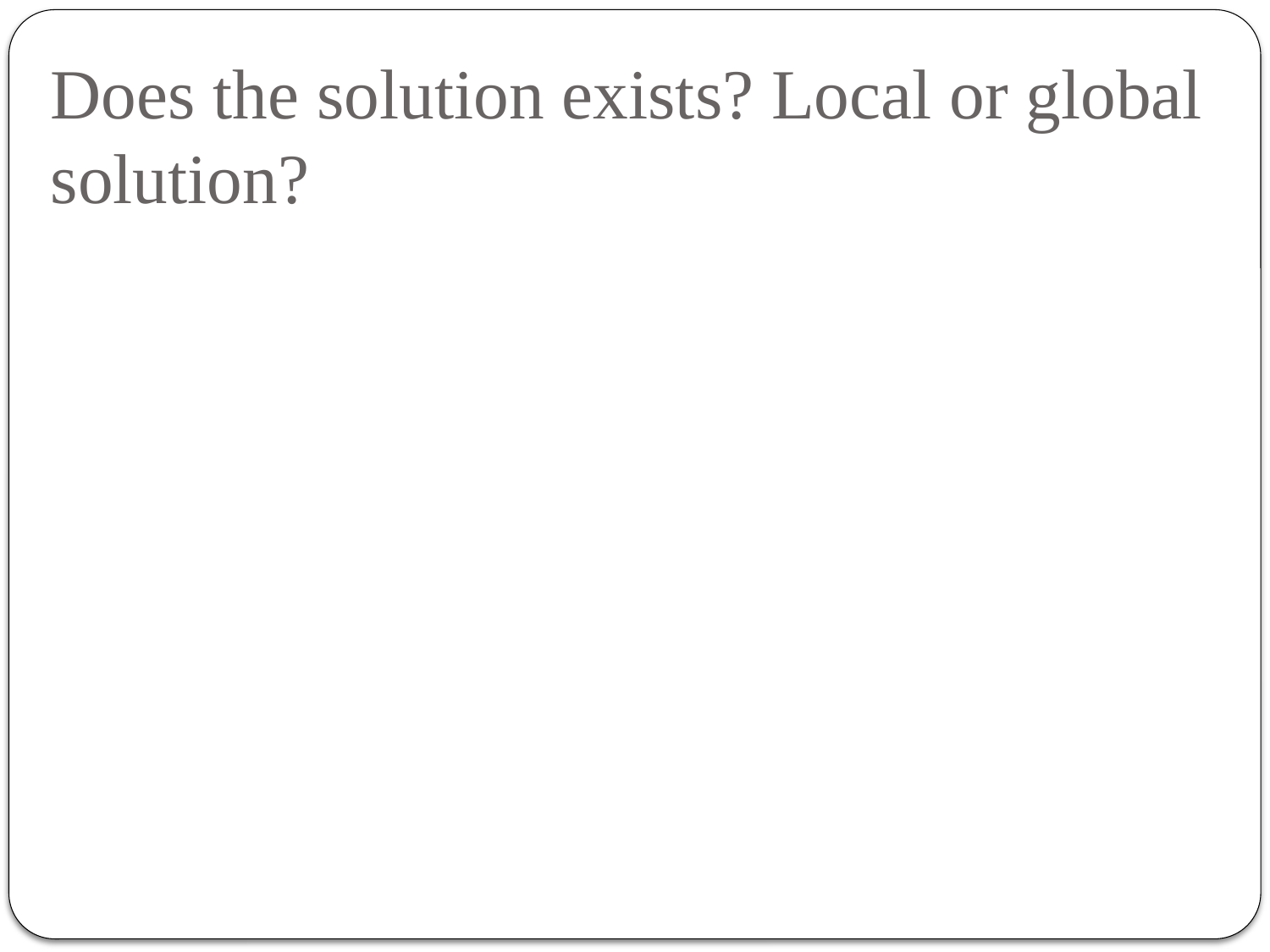

Does the solution exists? Local or global solution?